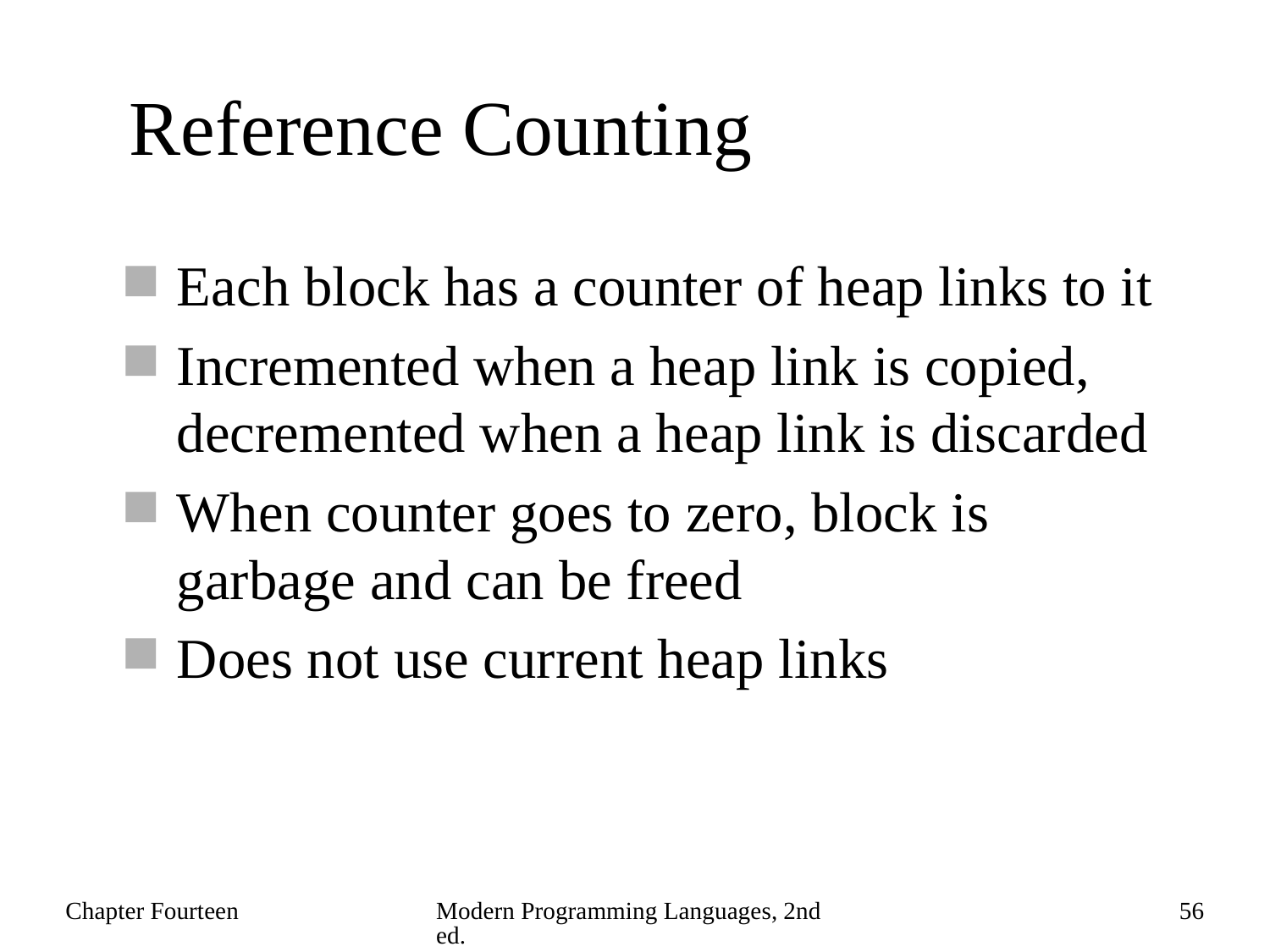

# Reference Counting
Each block has a counter of heap links to it
Incremented when a heap link is copied, decremented when a heap link is discarded
When counter goes to zero, block is garbage and can be freed
Does not use current heap links
Chapter Fourteen
Modern Programming Languages, 2nd ed.
56